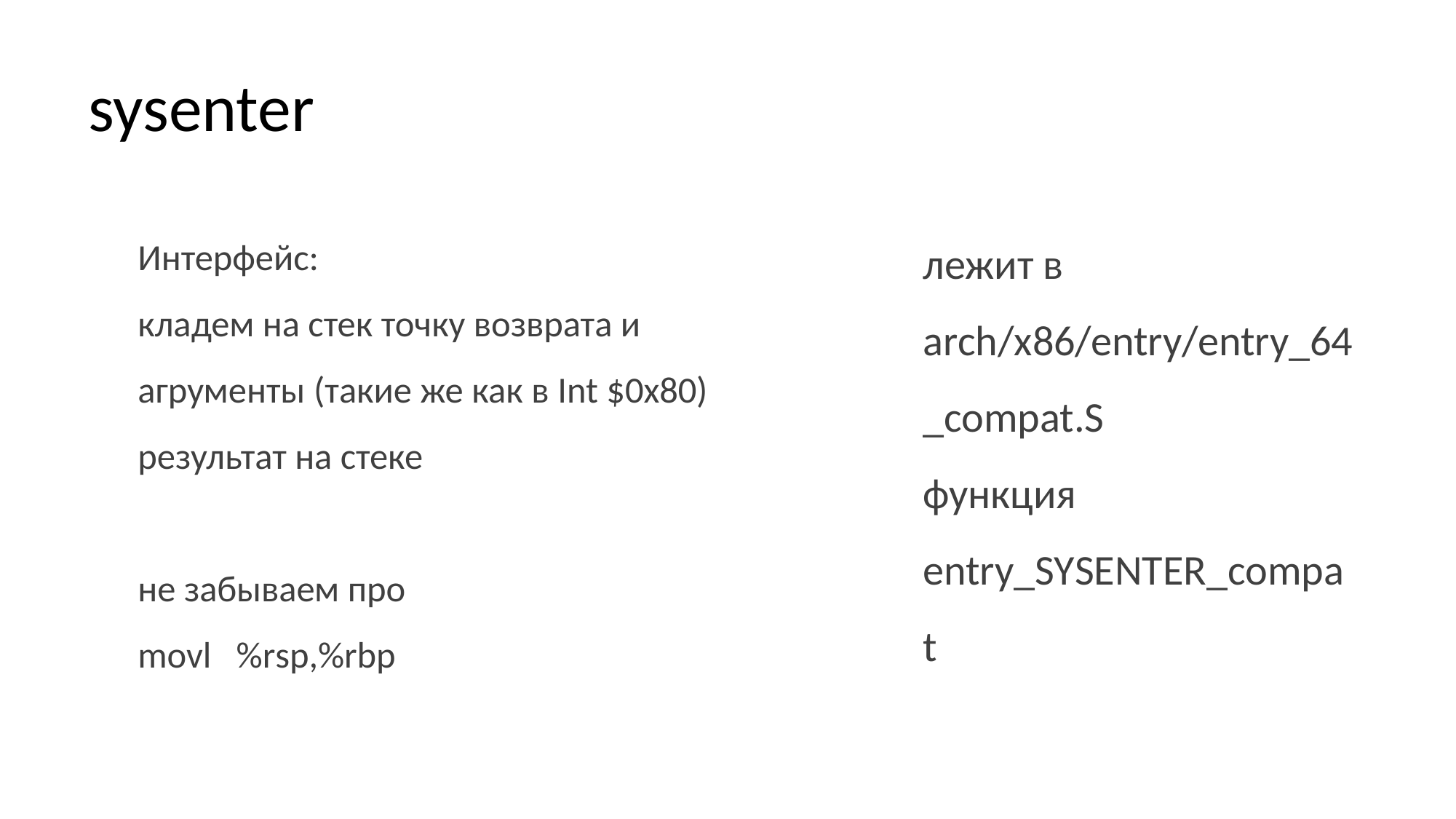

# sysenter
Интерфейс:
кладем на стек точку возврата и агрументы (такие же как в Int $0x80)
результат на стеке
не забываем про
movl   %rsp,%rbp
лежит в arch/x86/entry/entry_64_compat.S
функция entry_SYSENTER_compat